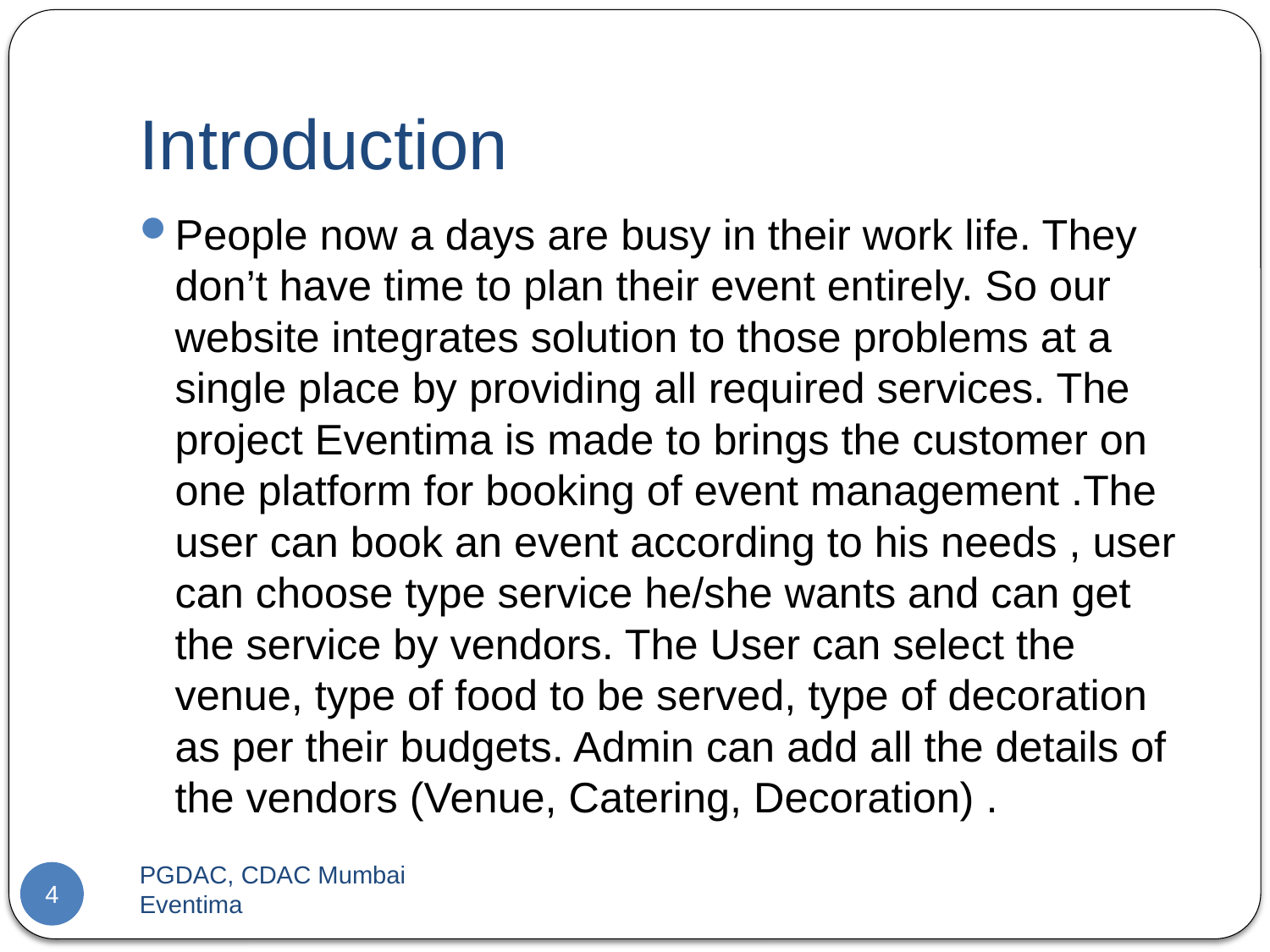

# Introduction
People now a days are busy in their work life. They don’t have time to plan their event entirely. So our website integrates solution to those problems at a single place by providing all required services. The project Eventima is made to brings the customer on one platform for booking of event management .The user can book an event according to his needs , user can choose type service he/she wants and can get the service by vendors. The User can select the venue, type of food to be served, type of decoration as per their budgets. Admin can add all the details of the vendors (Venue, Catering, Decoration) .

PGDAC, CDAC Mumbai 			 Eventima
4